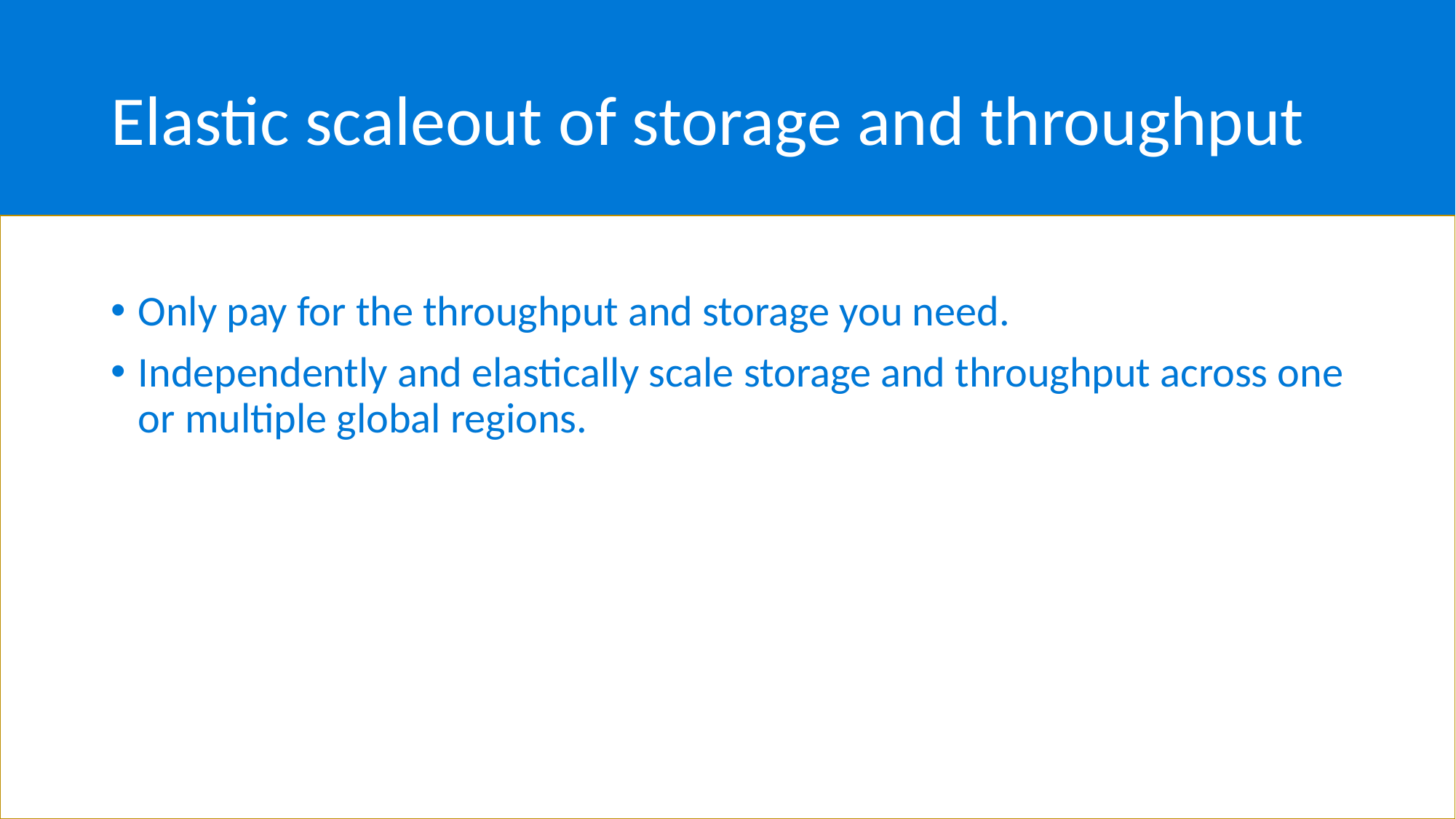

# Elastic scaleout of storage and throughput

Only pay for the throughput and storage you need.
Independently and elastically scale storage and throughput across one or multiple global regions.